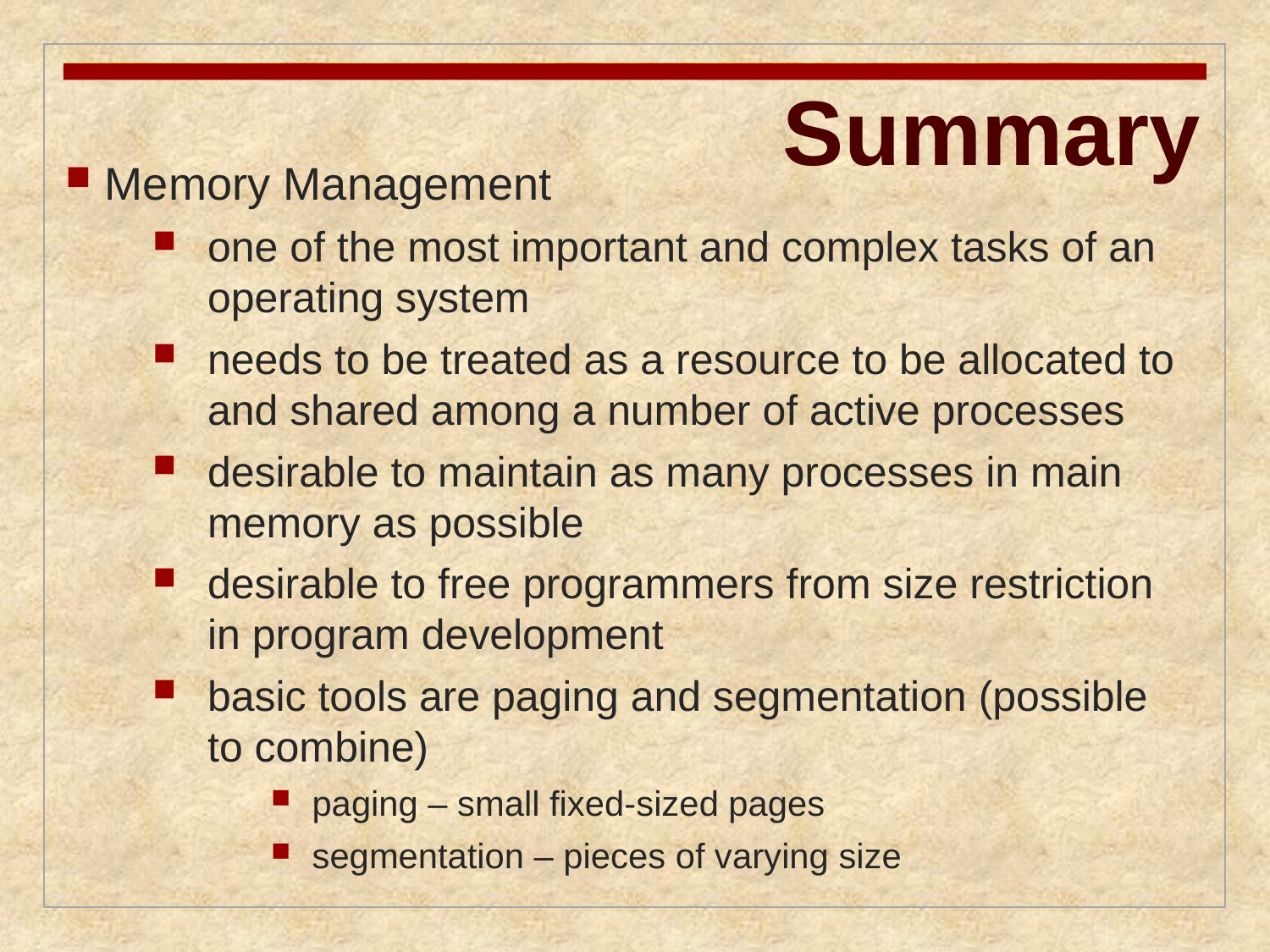

Summary
Memory Management
one of the most important and complex tasks of an operating system
needs to be treated as a resource to be allocated to and shared among a number of active processes
desirable to maintain as many processes in main memory as possible
desirable to free programmers from size restriction in program development
basic tools are paging and segmentation (possible to combine)
paging – small fixed-sized pages
segmentation – pieces of varying size